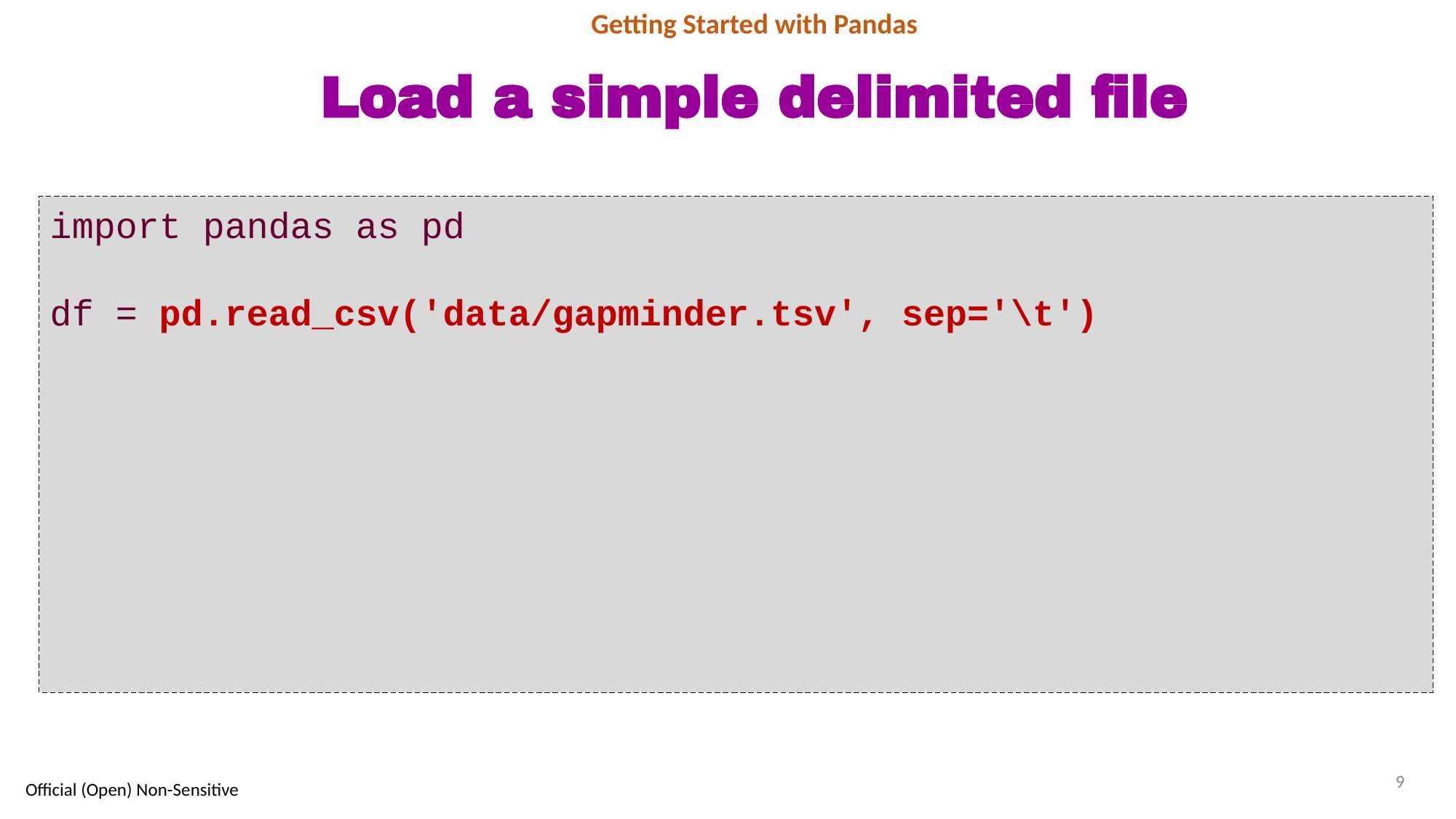

Getting Started with Pandas
# Load a simple delimited file
import pandas as pd

df = pd.read_csv('data/gapminder.tsv', sep='\t')
9
Official (Open) Non-Sensitive